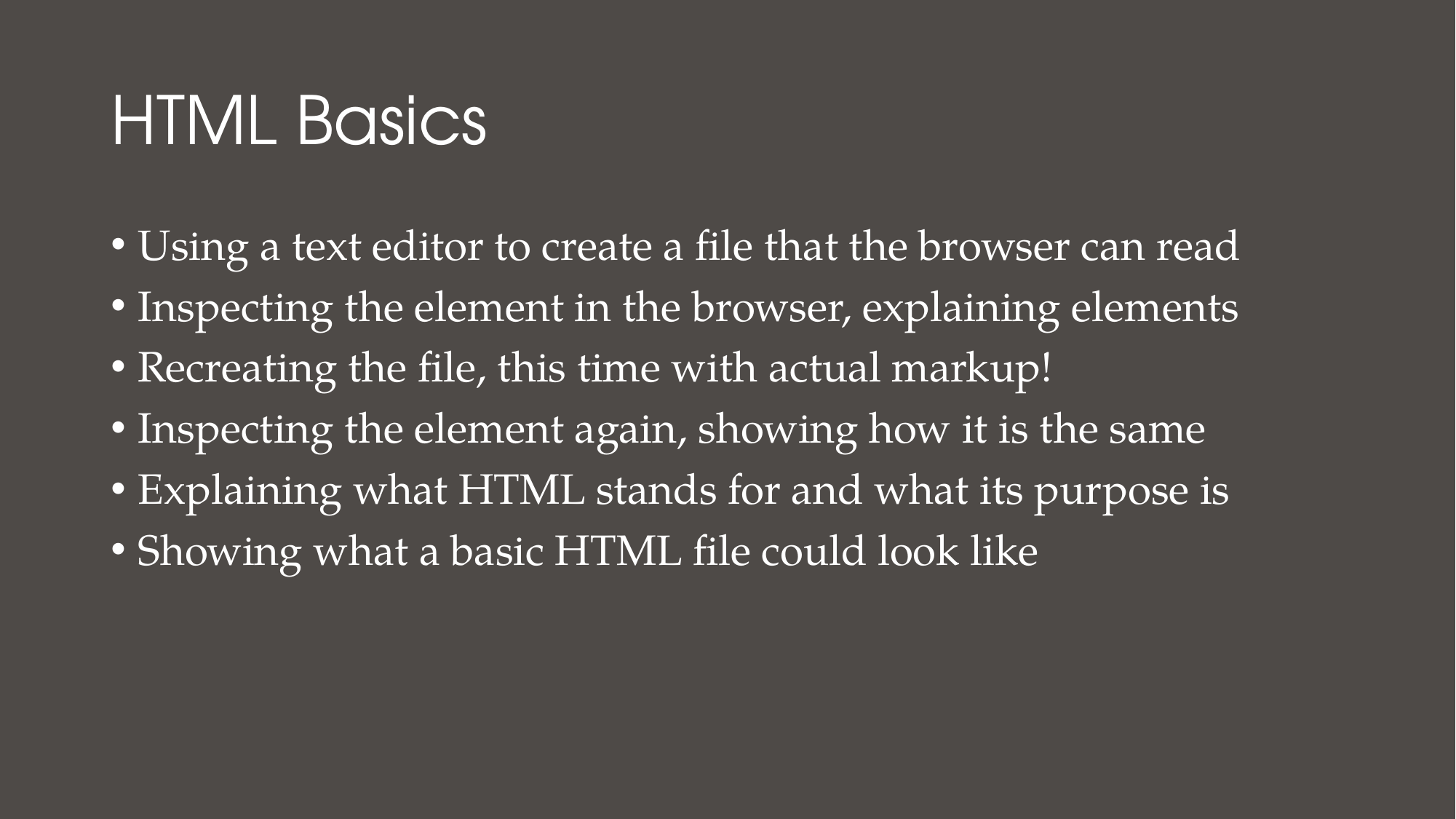

# HTML Basics
Using a text editor to create a file that the browser can read
Inspecting the element in the browser, explaining elements
Recreating the file, this time with actual markup!
Inspecting the element again, showing how it is the same
Explaining what HTML stands for and what its purpose is
Showing what a basic HTML file could look like